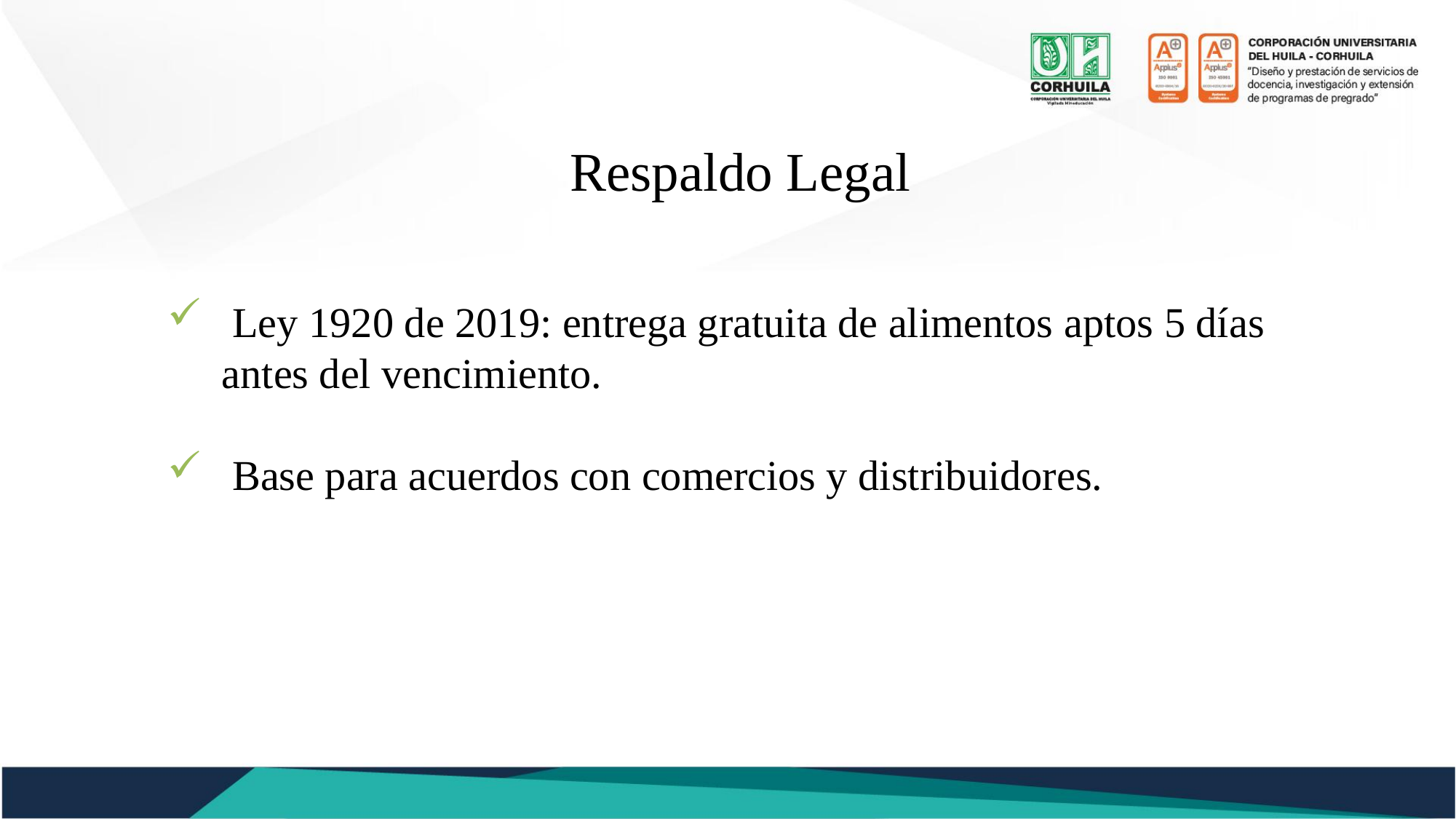

Respaldo Legal

 Ley 1920 de 2019: entrega gratuita de alimentos aptos 5 días antes del vencimiento.

 Base para acuerdos con comercios y distribuidores.